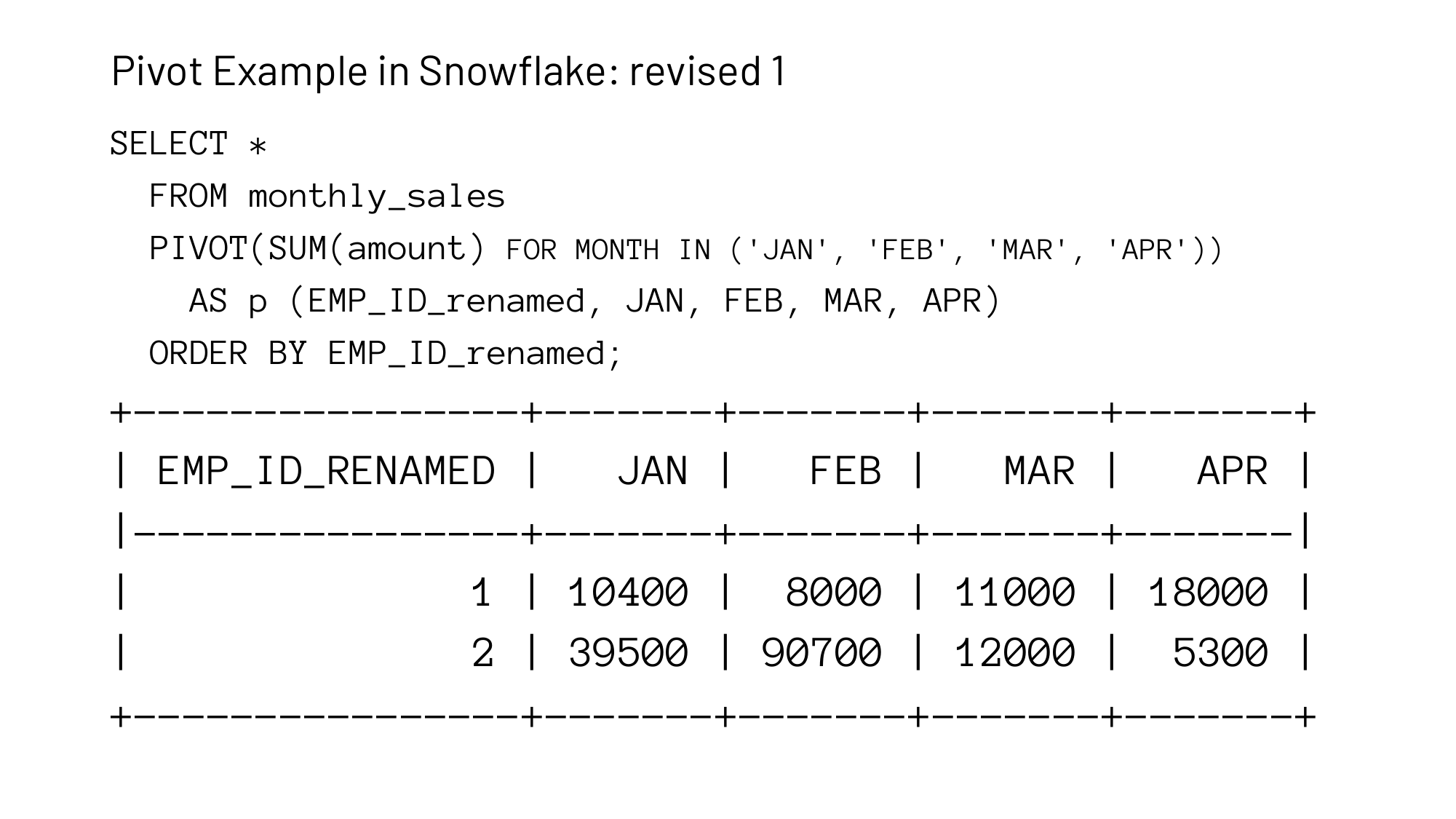

# Pivot Example in Snowflake: revised 1
SELECT *
  FROM monthly_sales
  PIVOT(SUM(amount) FOR MONTH IN ('JAN', 'FEB', 'MAR', 'APR'))
    AS p (EMP_ID_renamed, JAN, FEB, MAR, APR)
  ORDER BY EMP_ID_renamed;
+----------------+-------+-------+-------+-------+
| EMP_ID_RENAMED |   JAN |   FEB |   MAR |   APR |
|----------------+-------+-------+-------+-------|
|              1 | 10400 |  8000 | 11000 | 18000 |
|              2 | 39500 | 90700 | 12000 |  5300 |
+----------------+-------+-------+-------+-------+